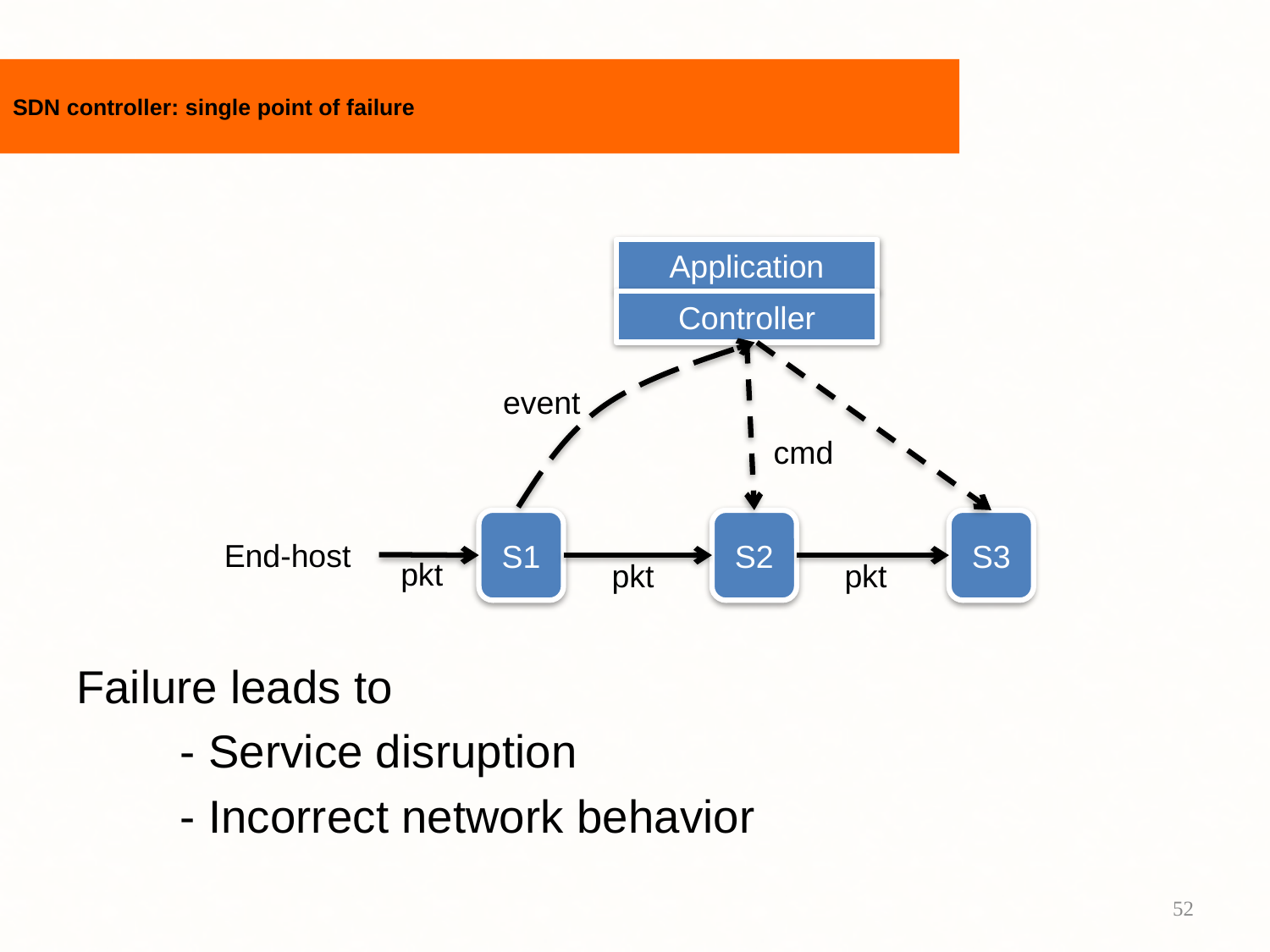

# SDN controller: single point of failure
Application
Controller

event
cmd
S1
S2
S3
End-host
pkt
pkt
pkt
Failure leads to
	- Service disruption
	- Incorrect network behavior
52